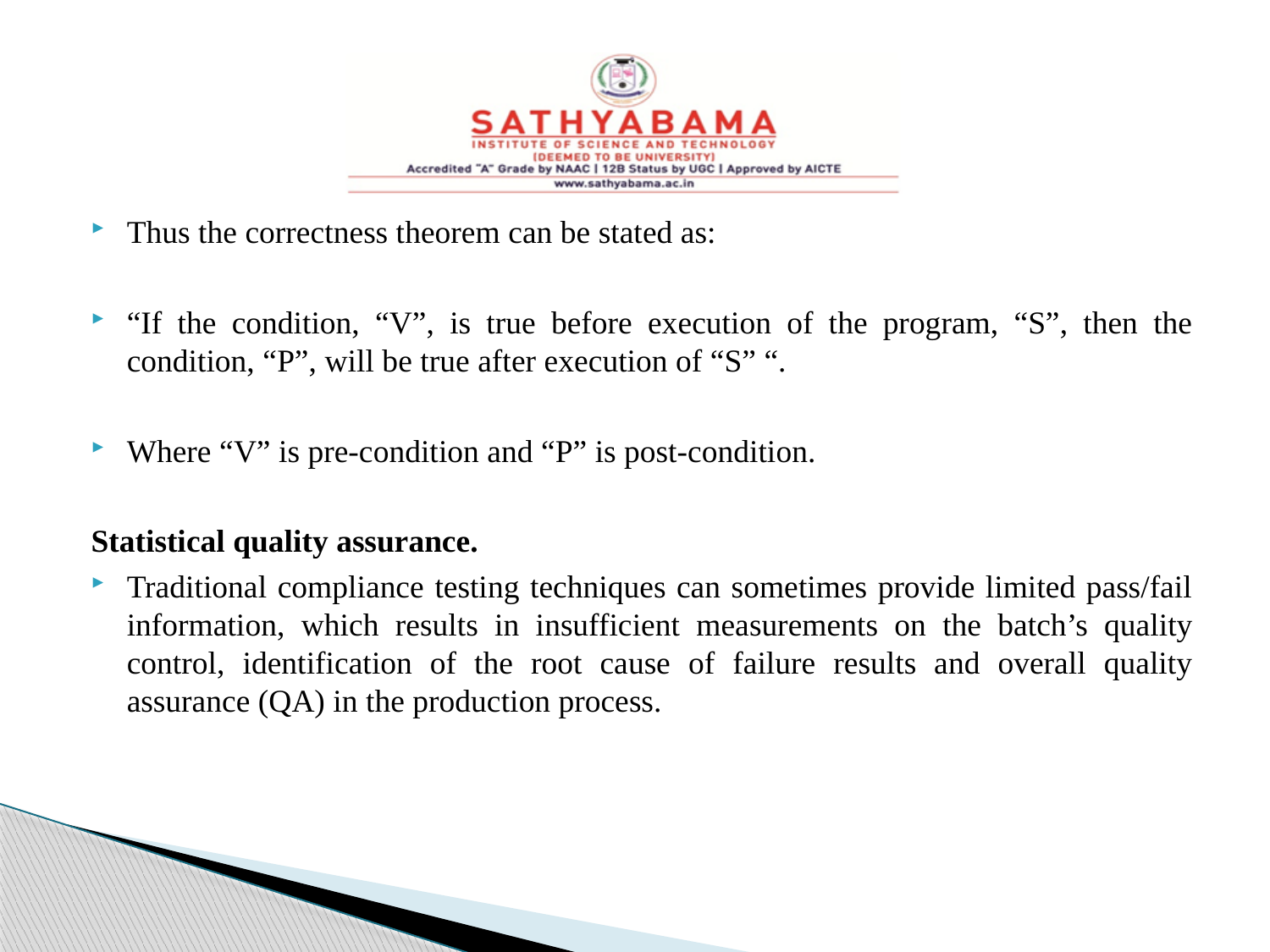

#
Thus the correctness theorem can be stated as:

“If the condition, “V”, is true before execution of the program, “S”, then the condition, “P”, will be true after execution of “S” “.

Where “V” is pre-condition and “P” is post-condition.

Statistical quality assurance.
Traditional compliance testing techniques can sometimes provide limited pass/fail information, which results in insufficient measurements on the batch’s quality control, identification of the root cause of failure results and overall quality assurance (QA) in the production process.